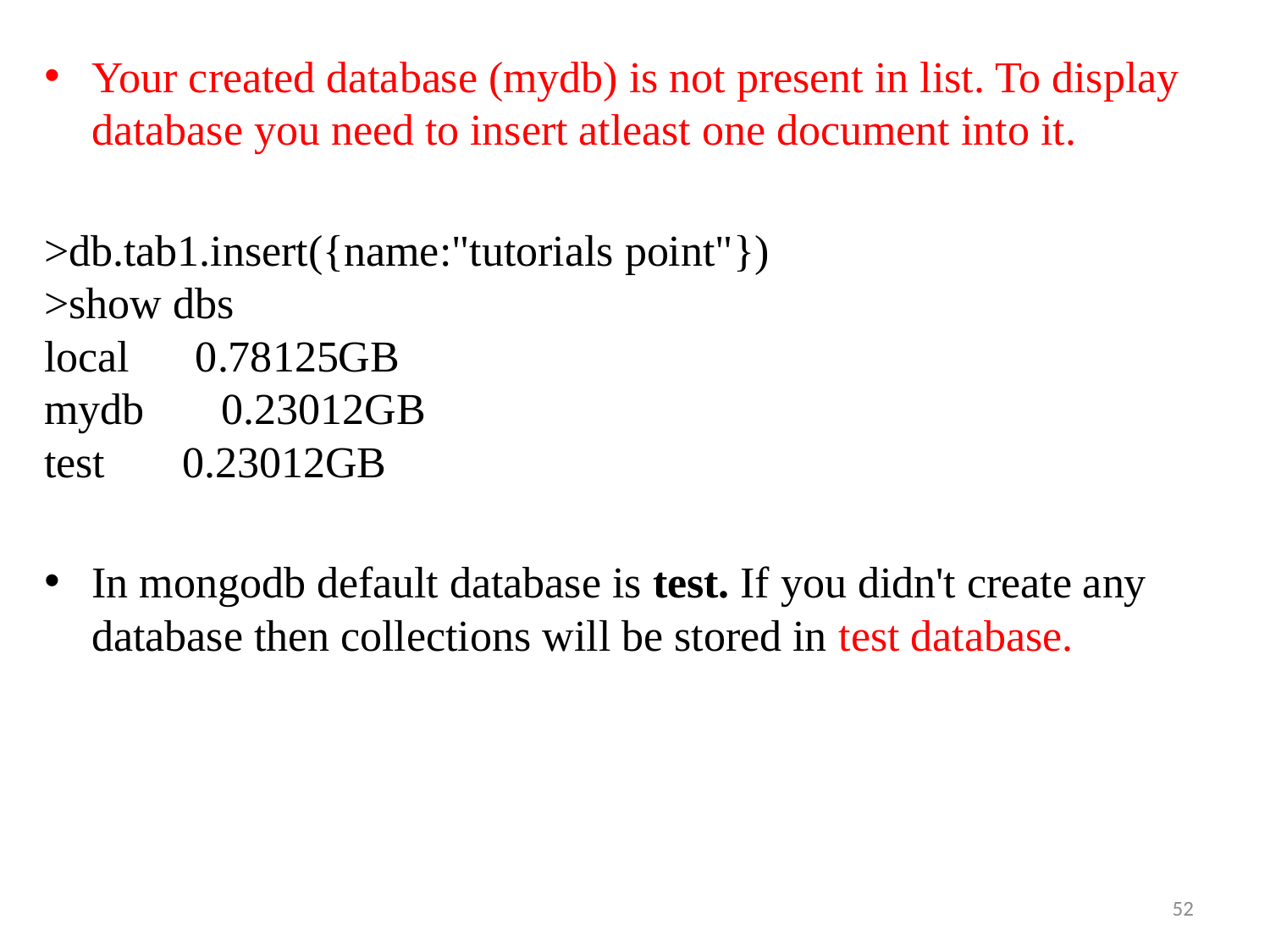

Your created database (mydb) is not present in list. To display database you need to insert atleast one document into it.

>db.tab1.insert({name:"tutorials point"})
>show dbs
local      0.78125GB
mydb       0.23012GB
test       0.23012GB

In mongodb default database is test. If you didn't create any database then collections will be stored in test database.

52